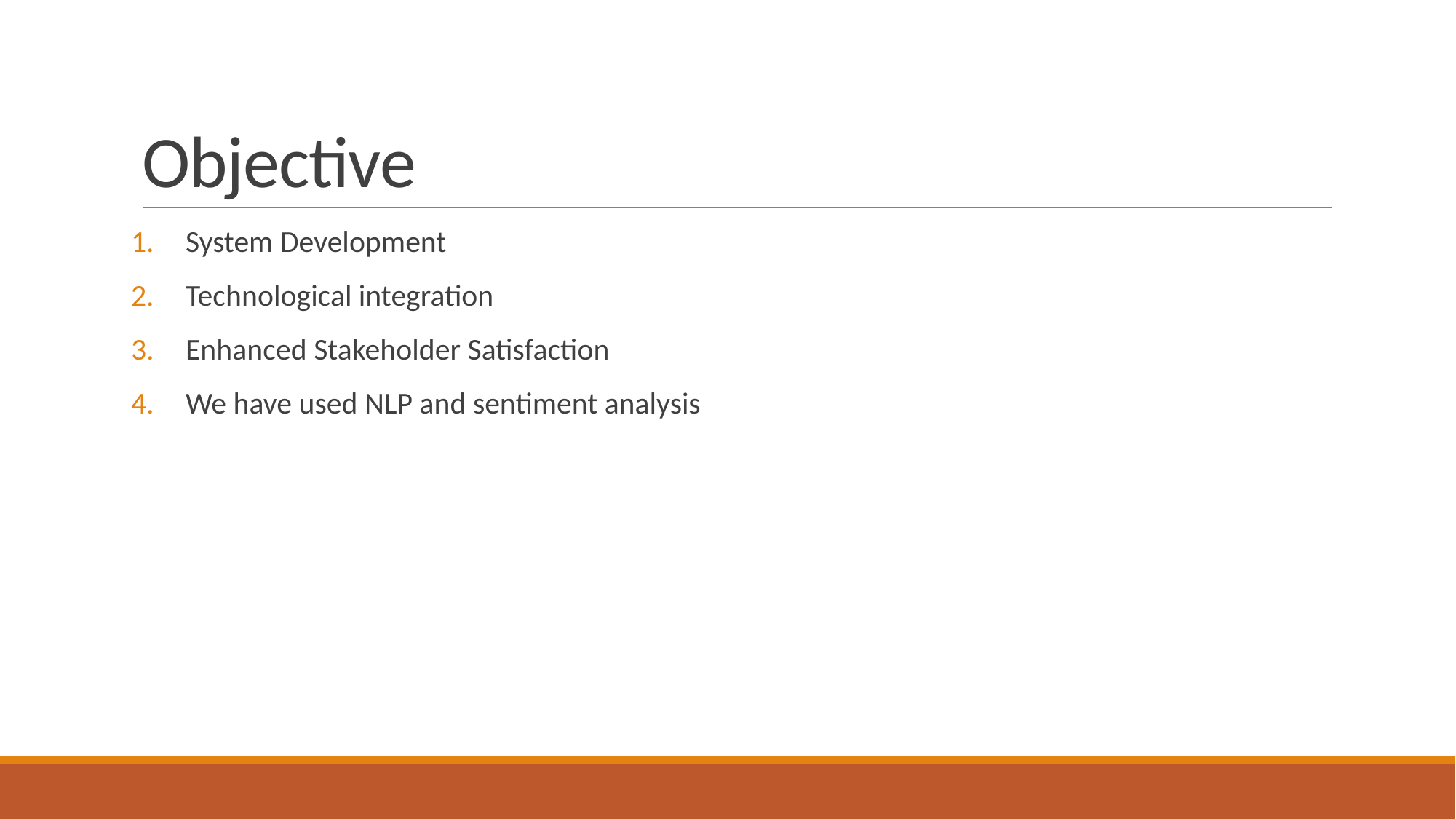

# Objective
System Development
Technological integration
Enhanced Stakeholder Satisfaction
We have used NLP and sentiment analysis